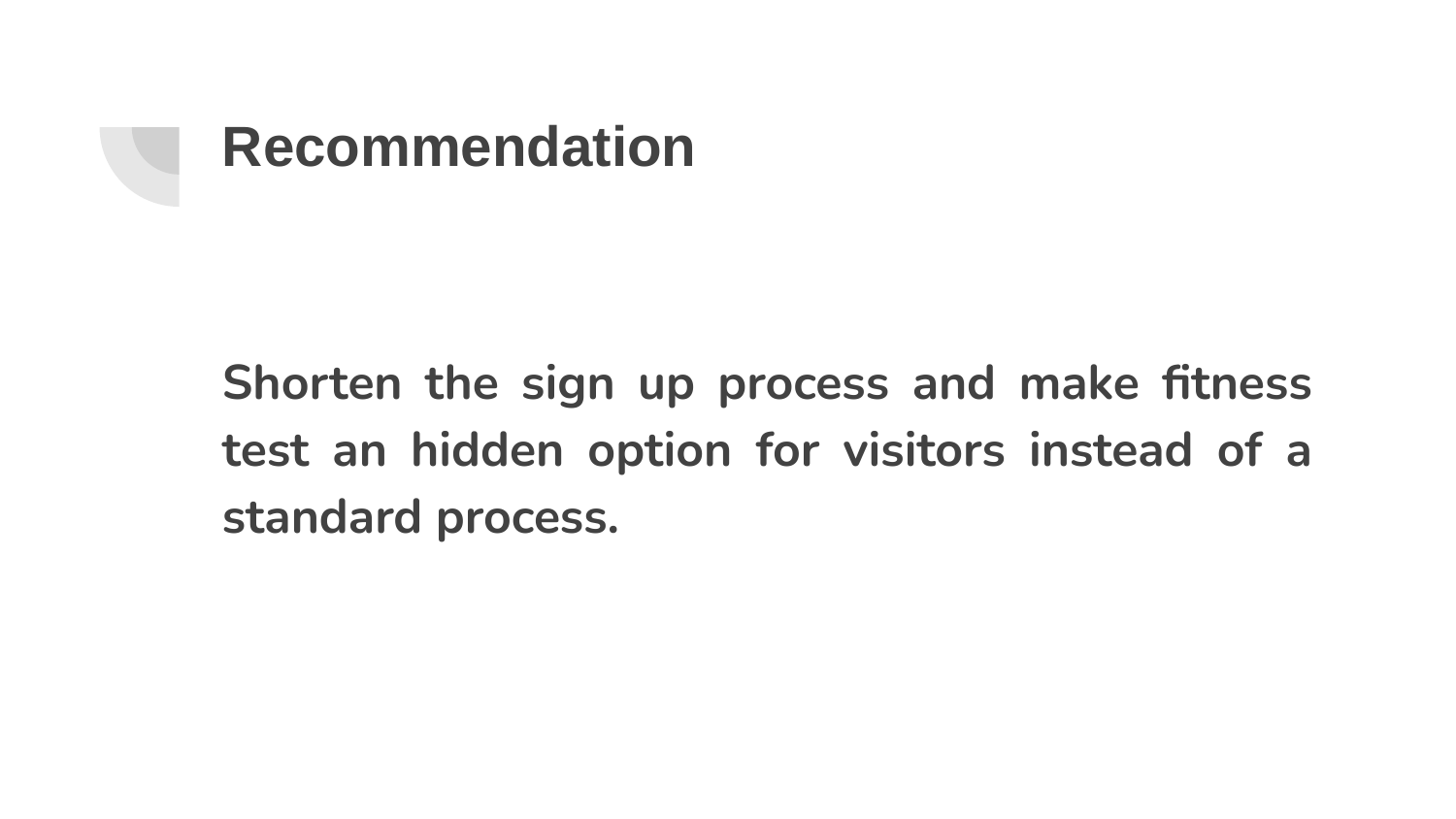

# Recommendation
Shorten the sign up process and make fitness test an hidden option for visitors instead of a standard process.